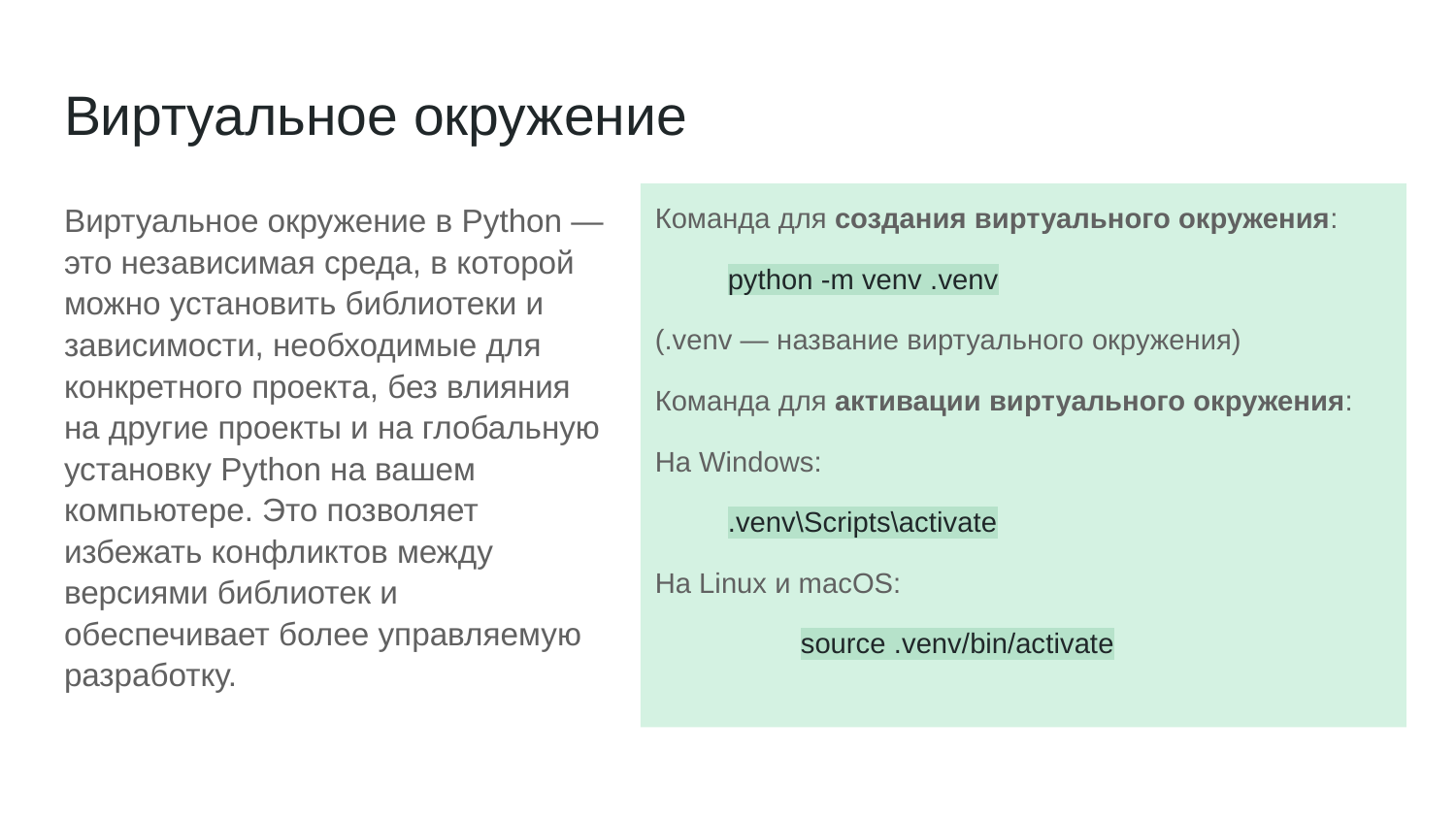

# Виртуальное окружение
Виртуальное окружение в Python — это независимая среда, в которой можно установить библиотеки и зависимости, необходимые для конкретного проекта, без влияния на другие проекты и на глобальную установку Python на вашем компьютере. Это позволяет избежать конфликтов между версиями библиотек и обеспечивает более управляемую разработку.
Команда для создания виртуального окружения:
python -m venv .venv
(.venv — название виртуального окружения)
Команда для активации виртуального окружения:
На Windows:
.venv\Scripts\activate
На Linux и macOS:
	source .venv/bin/activate